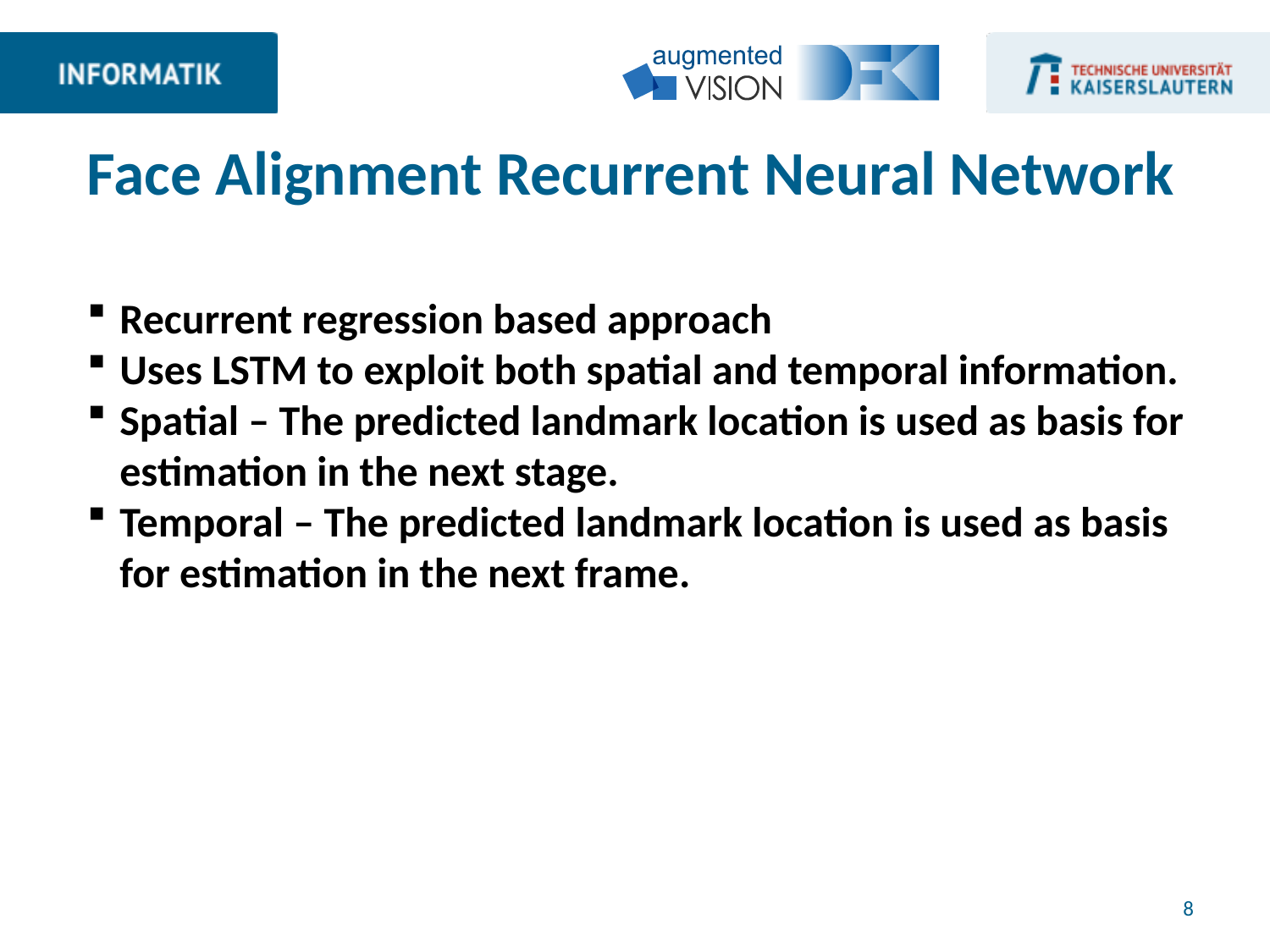

# Face Alignment Recurrent Neural Network
Recurrent regression based approach
Uses LSTM to exploit both spatial and temporal information.
Spatial – The predicted landmark location is used as basis for estimation in the next stage.
Temporal – The predicted landmark location is used as basis for estimation in the next frame.
8